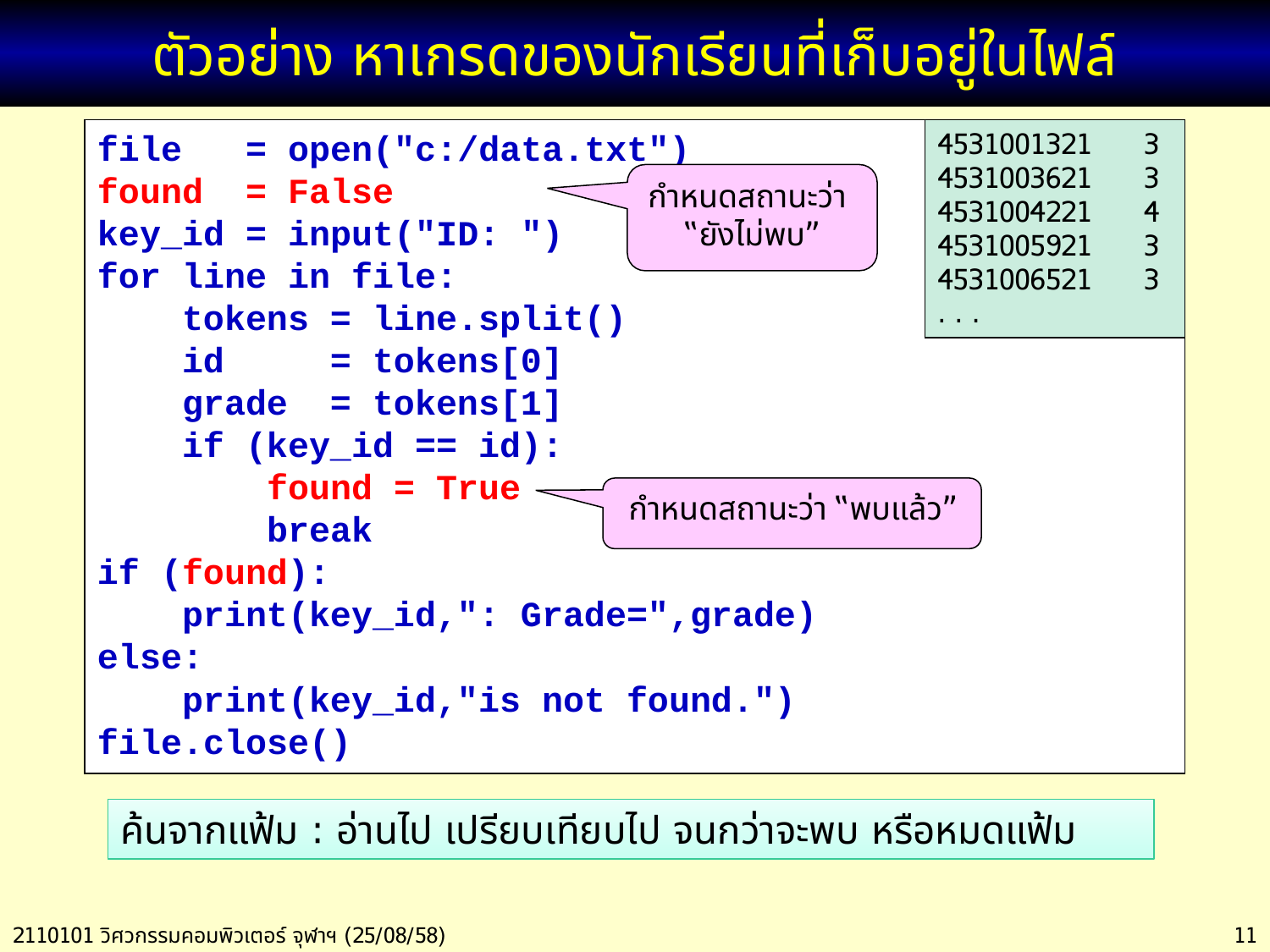

# ตัวอย่าง หาเกรดของนักเรียนที่เก็บอยู่ในไฟล์
file   = open("c:/data.txt")
found  = False
key_id = input("ID: ")
for line in file:
    tokens = line.split()
    id     = tokens[0]
    grade  = tokens[1]
    if (key_id == id):
        found = True
        break
if (found):
    print(key_id,": Grade=",grade)
else:
    print(key_id,"is not found.")
file.close()
4531001321      3
4531003621      3
4531004221      4
4531005921      3
4531006521      3
. . .
กำหนดสถานะว่า
“ยังไม่พบ”
กำหนดสถานะว่า “พบแล้ว”
ค้นจากแฟ้ม : อ่านไป เปรียบเทียบไป จนกว่าจะพบ หรือหมดแฟ้ม